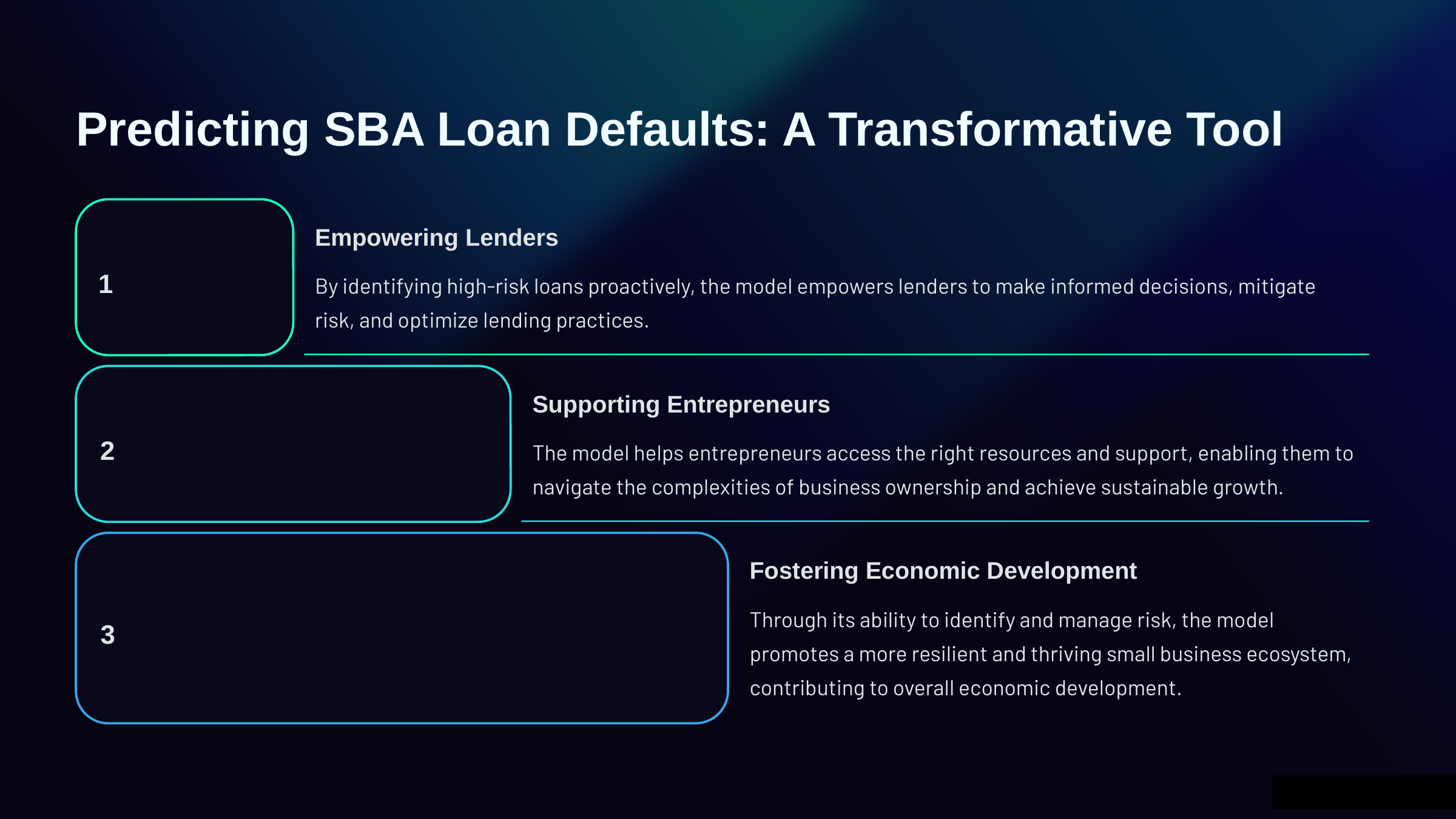

Predicting SBA Loan Defaults: A Transformative Tool

Empowering Lenders
1
By identifying high-risk loans proactively, the model empowers lenders to make informed decisions, mitigate risk, and optimize lending practices.

Supporting Entrepreneurs
2
The model helps entrepreneurs access the right resources and support, enabling them to navigate the complexities of business ownership and achieve sustainable growth.

Fostering Economic Development
Through its ability to identify and manage risk, the model promotes a more resilient and thriving small business ecosystem, contributing to overall economic development.
3